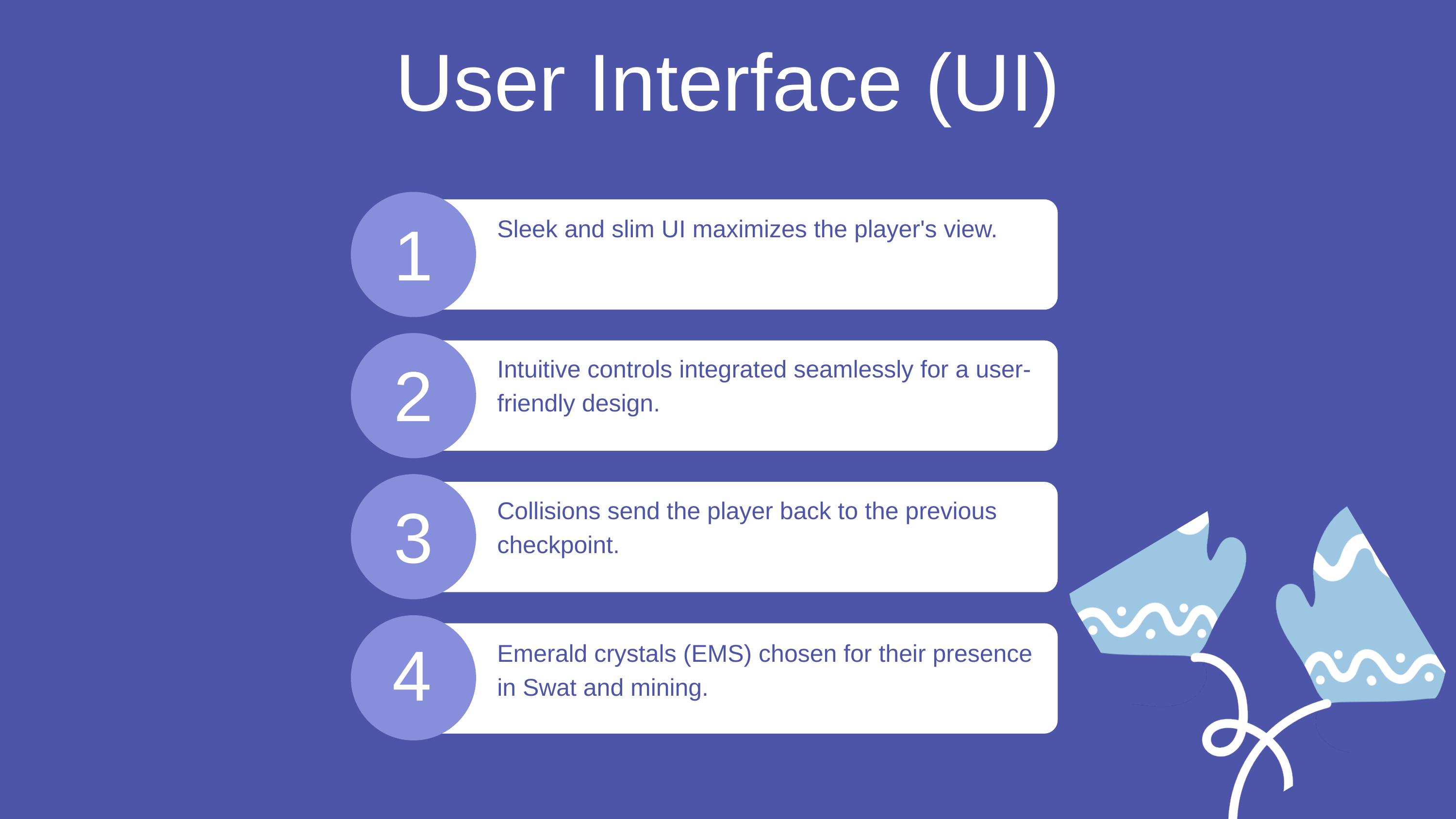

User Interface (UI)

1

Sleek and slim UI maximizes the player's view.

2

Intuitive controls integrated seamlessly for a user-friendly design.

3

Collisions send the player back to the previous checkpoint.

4

Emerald crystals (EMS) chosen for their presence in Swat and mining.